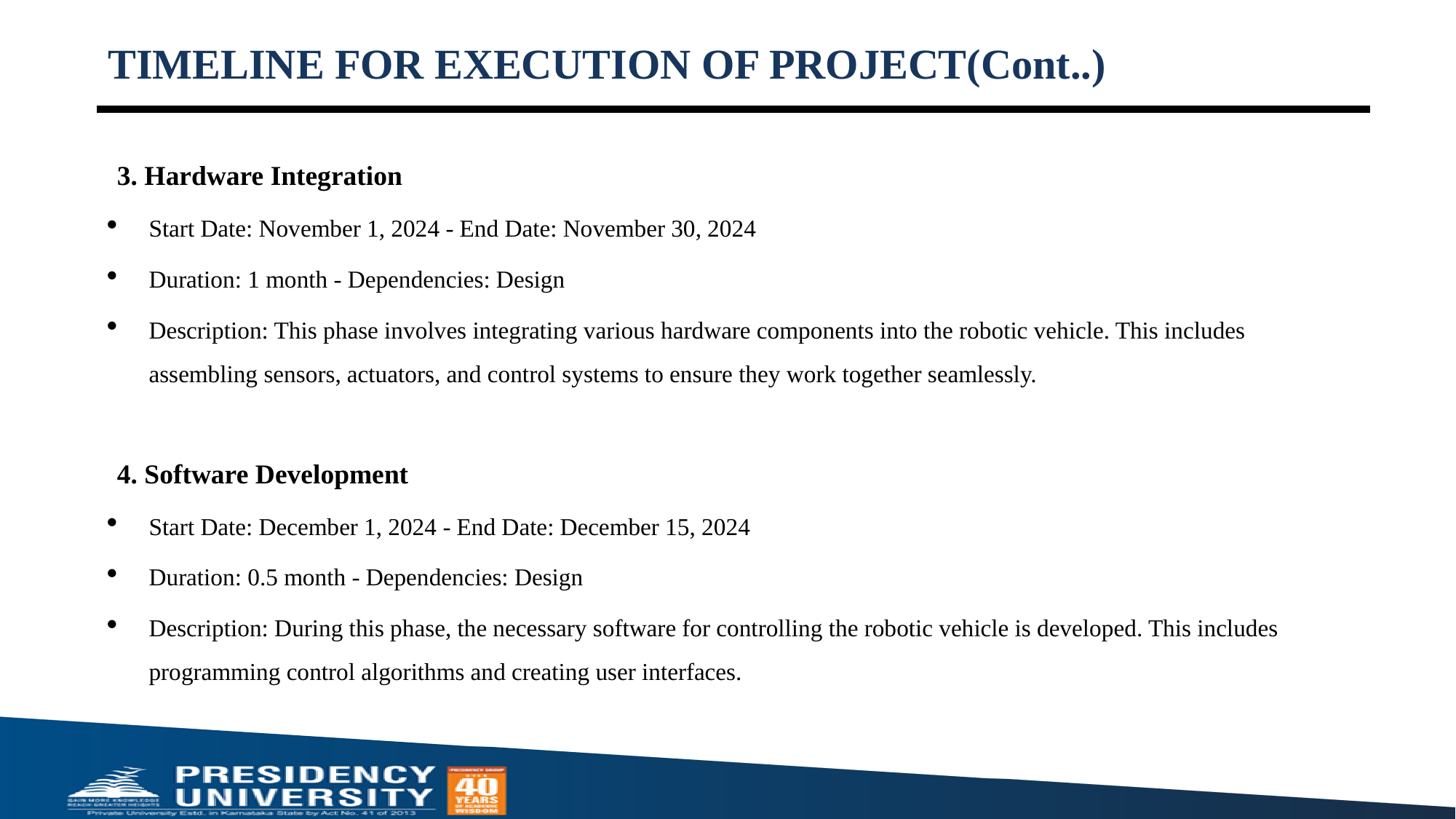

# TIMELINE FOR EXECUTION OF PROJECT(Cont..)
3. Hardware Integration
Start Date: November 1, 2024 - End Date: November 30, 2024
Duration: 1 month - Dependencies: Design
Description: This phase involves integrating various hardware components into the robotic vehicle. This includes assembling sensors, actuators, and control systems to ensure they work together seamlessly.

4. Software Development
Start Date: December 1, 2024 - End Date: December 15, 2024
Duration: 0.5 month - Dependencies: Design
Description: During this phase, the necessary software for controlling the robotic vehicle is developed. This includes programming control algorithms and creating user interfaces.